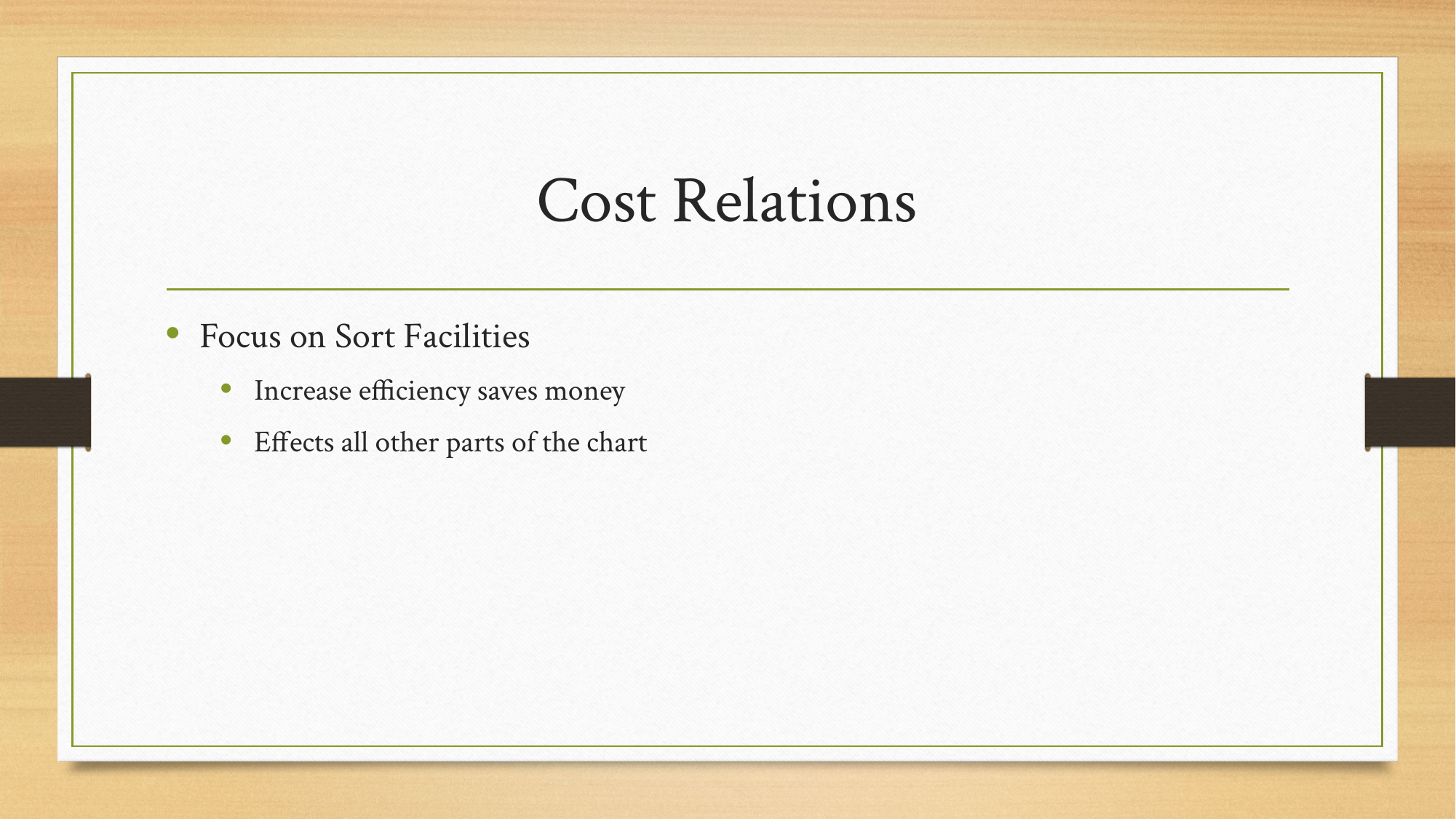

# Cost Relations
Focus on Sort Facilities
Increase efficiency saves money
Effects all other parts of the chart